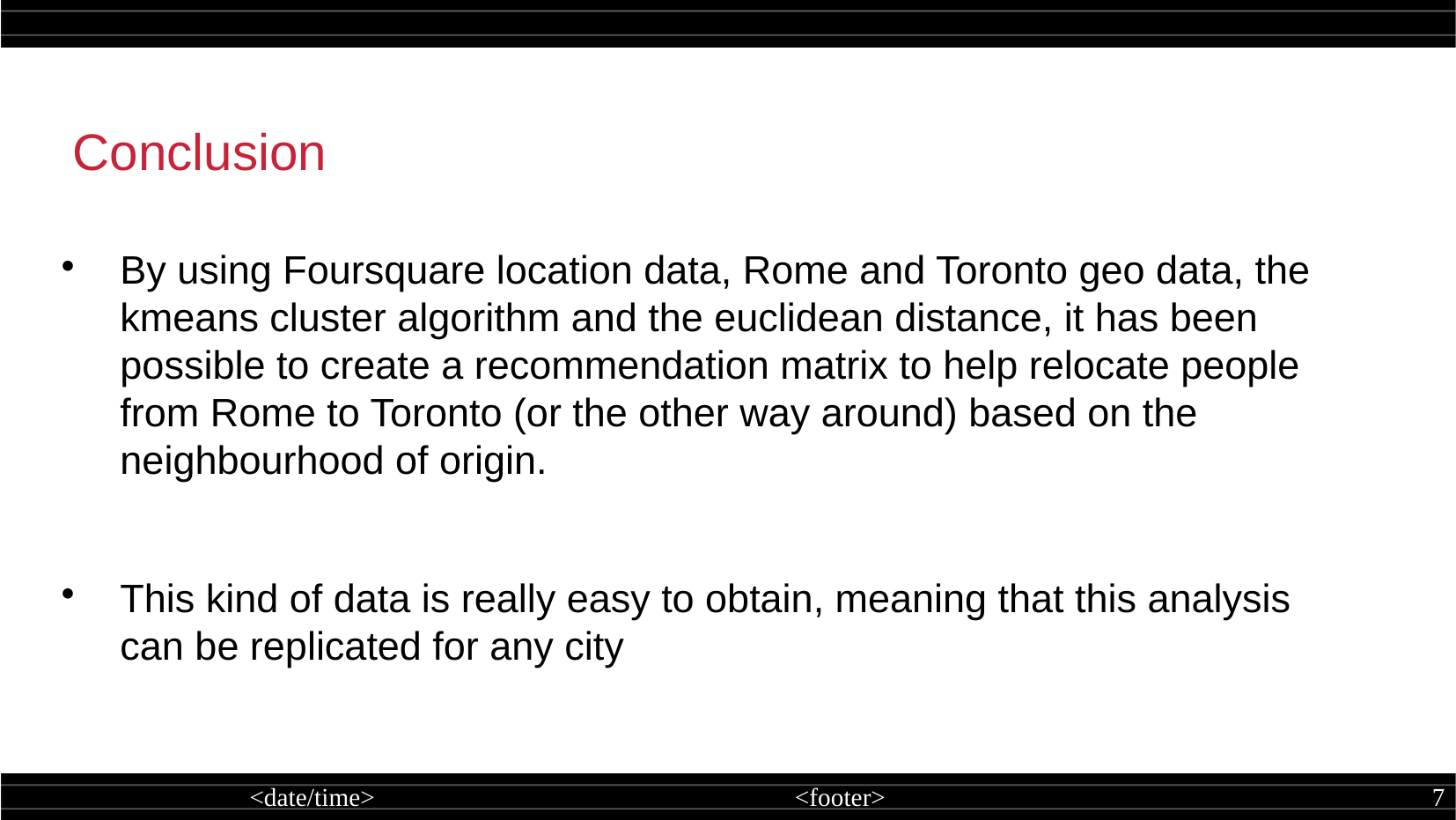

Conclusion
By using Foursquare location data, Rome and Toronto geo data, the kmeans cluster algorithm and the euclidean distance, it has been possible to create a recommendation matrix to help relocate people from Rome to Toronto (or the other way around) based on the neighbourhood of origin.

This kind of data is really easy to obtain, meaning that this analysis can be replicated for any city